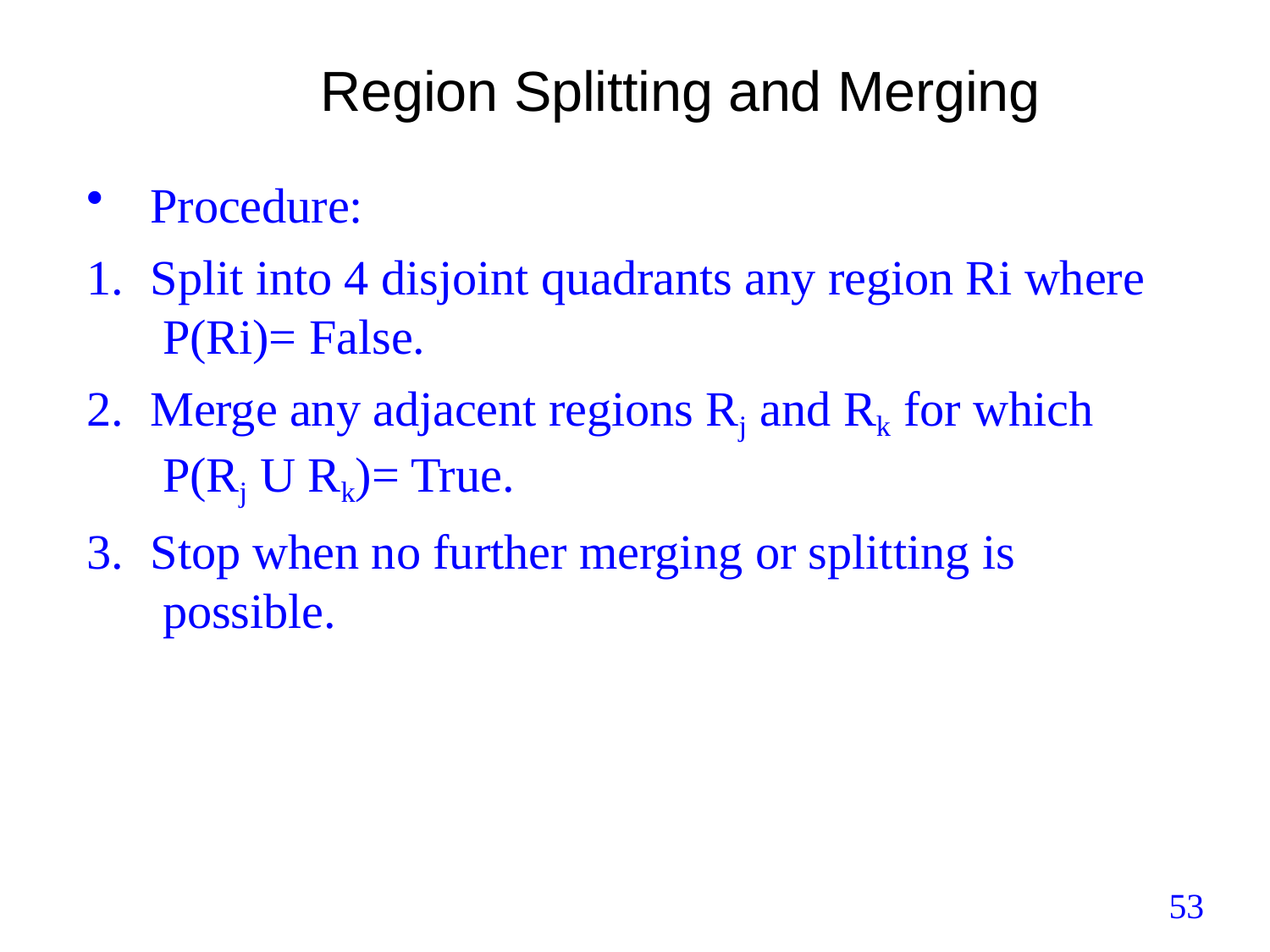

# Region Splitting and Merging
Procedure:
Split into 4 disjoint quadrants any region Ri where  P(Ri)= False.
Merge any adjacent regions Rj and Rk for which  P(Rj U Rk)= True.
Stop when no further merging or splitting is  possible.
53